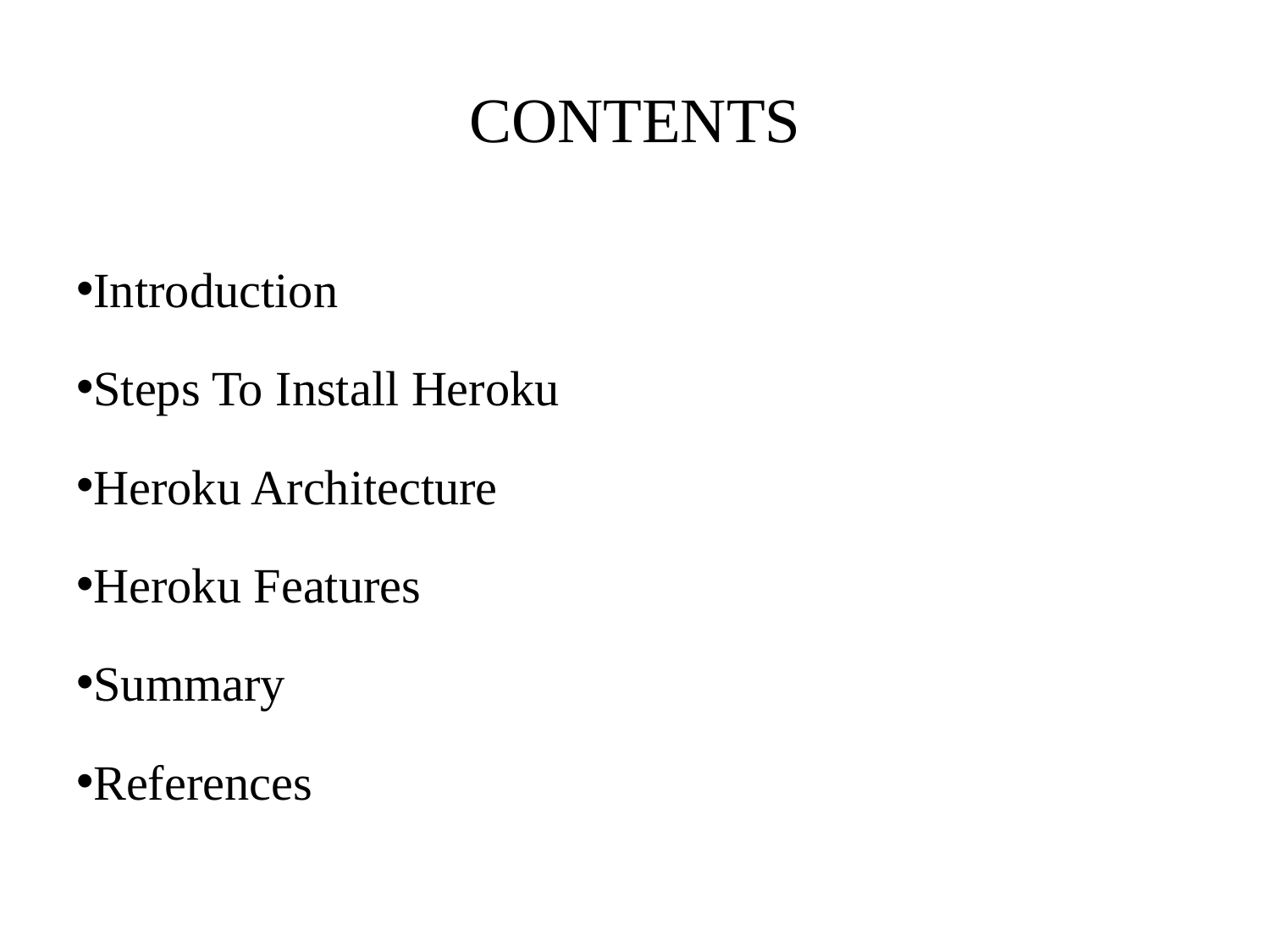

# CONTENTS
Introduction
Steps To Install Heroku
Heroku Architecture
Heroku Features
Summary
References